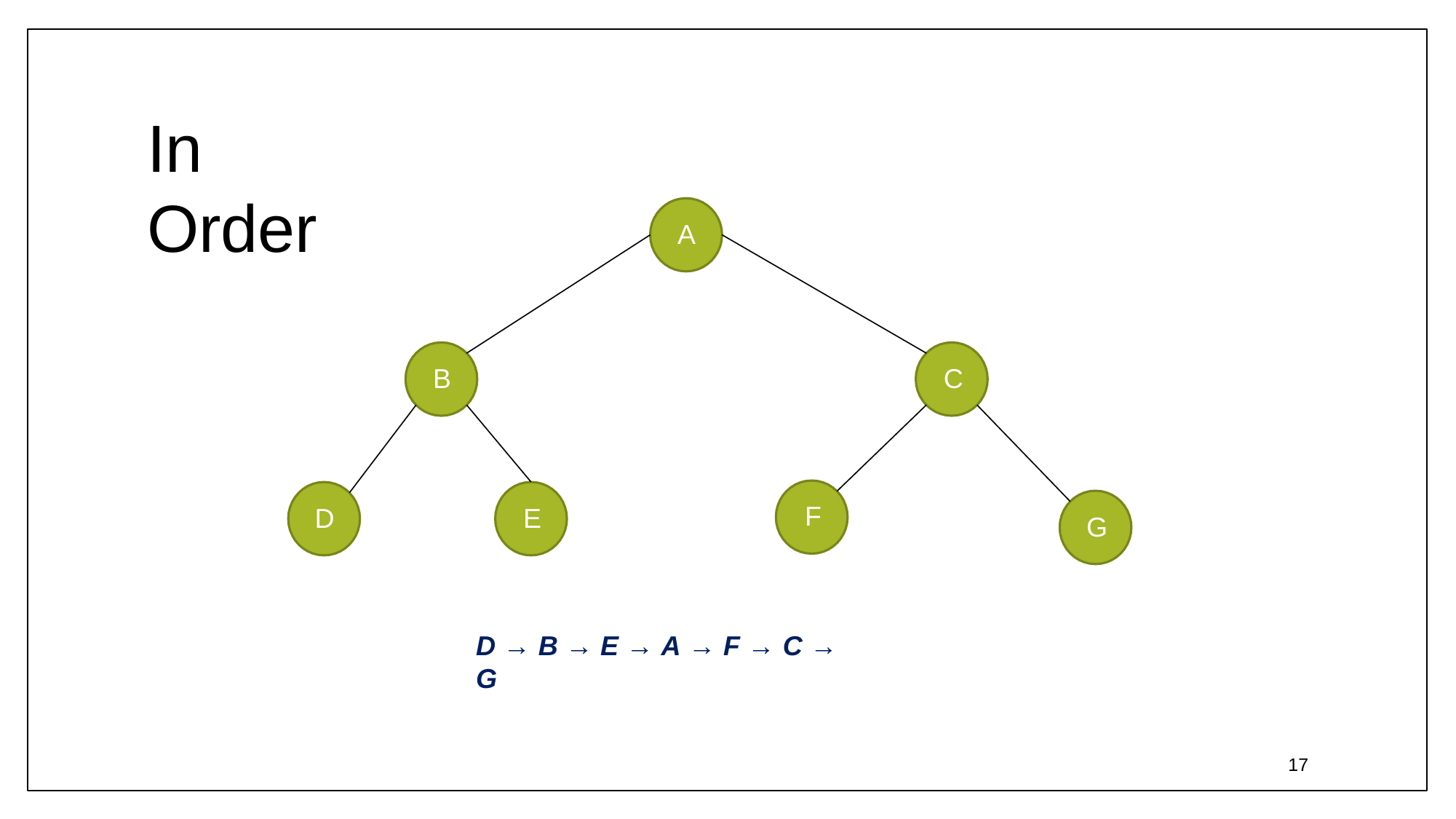

# In Order

A

B
C

F
D
E
G
D → B → E → A → F → C → G
17